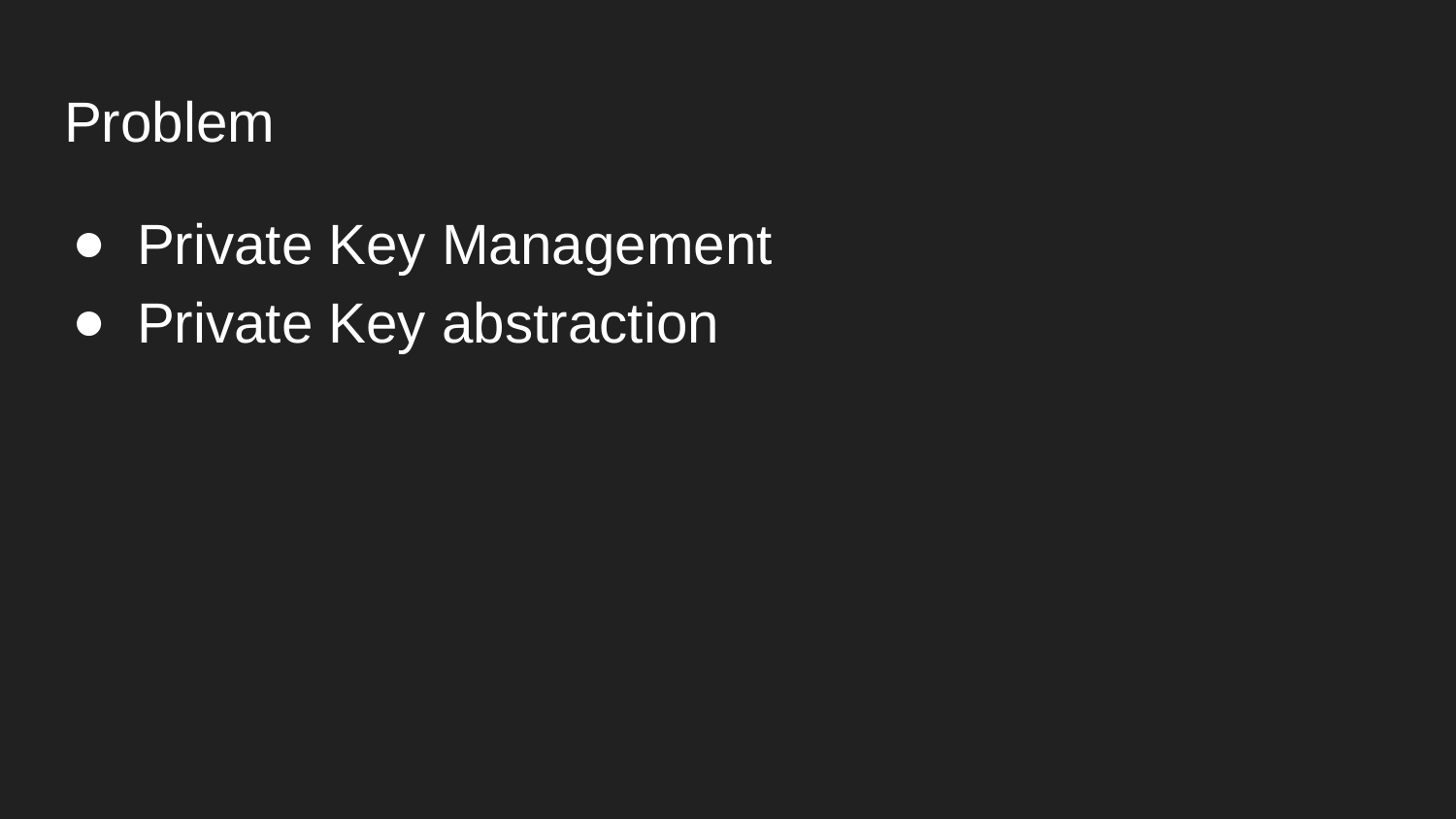

# Problem
Private Key Management
Private Key abstraction